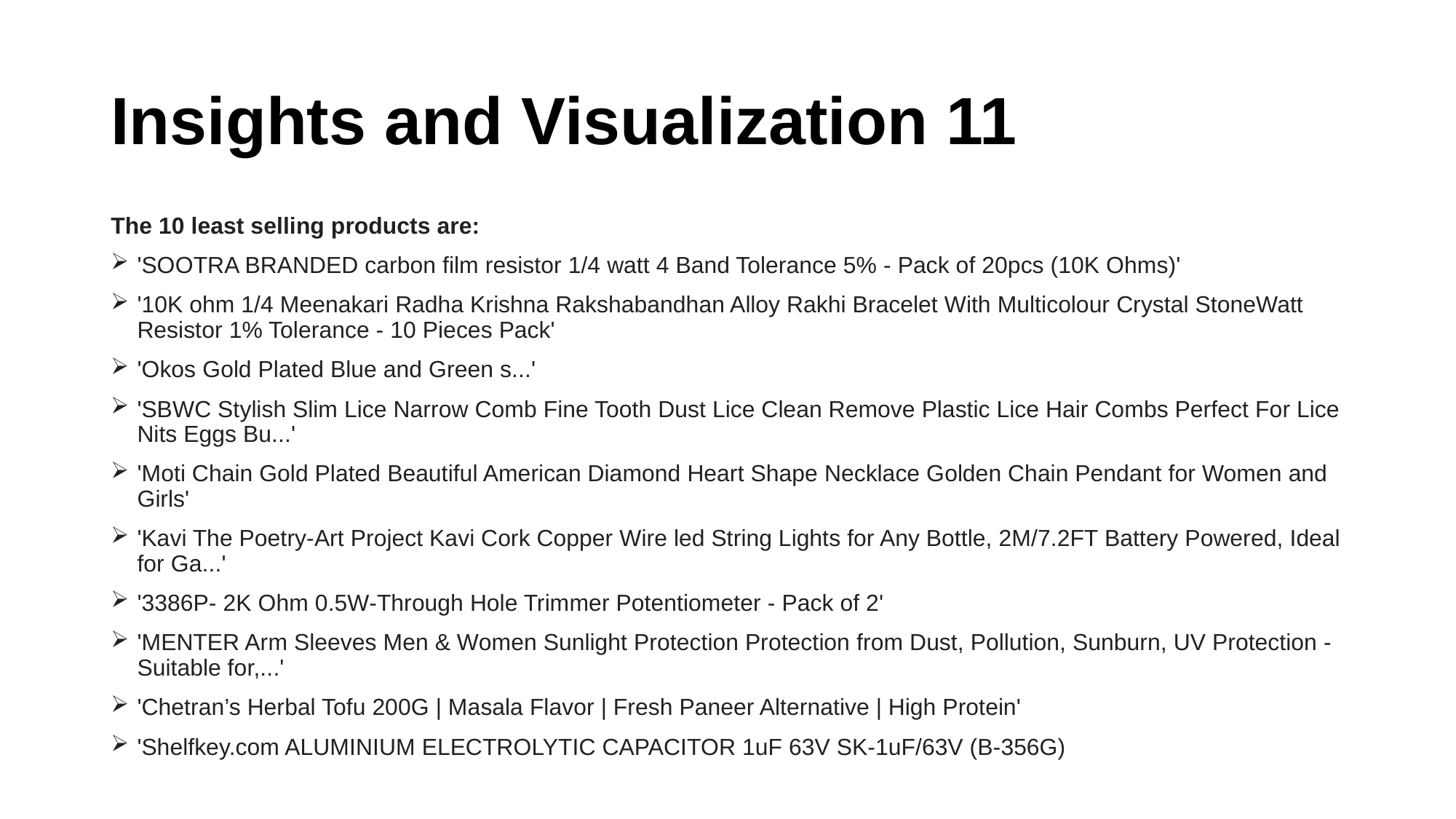

# Insights and Visualization 11
The 10 least selling products are:
'SOOTRA BRANDED carbon film resistor 1/4 watt 4 Band Tolerance 5% - Pack of 20pcs (10K Ohms)'
'10K ohm 1/4 Meenakari Radha Krishna Rakshabandhan Alloy Rakhi Bracelet With Multicolour Crystal StoneWatt Resistor 1% Tolerance - 10 Pieces Pack'
'Okos Gold Plated Blue and Green s...'
'SBWC Stylish Slim Lice Narrow Comb Fine Tooth Dust Lice Clean Remove Plastic Lice Hair Combs Perfect For Lice Nits Eggs Bu...'
'Moti Chain Gold Plated Beautiful American Diamond Heart Shape Necklace Golden Chain Pendant for Women and Girls'
'Kavi The Poetry-Art Project Kavi Cork Copper Wire led String Lights for Any Bottle, 2M/7.2FT Battery Powered, Ideal for Ga...'
'3386P- 2K Ohm 0.5W-Through Hole Trimmer Potentiometer - Pack of 2'
'MENTER Arm Sleeves Men & Women Sunlight Protection Protection from Dust, Pollution, Sunburn, UV Protection - Suitable for,...'
'Chetran’s Herbal Tofu 200G | Masala Flavor | Fresh Paneer Alternative | High Protein'
'Shelfkey.com ALUMINIUM ELECTROLYTIC CAPACITOR 1uF 63V SK-1uF/63V (B-356G)